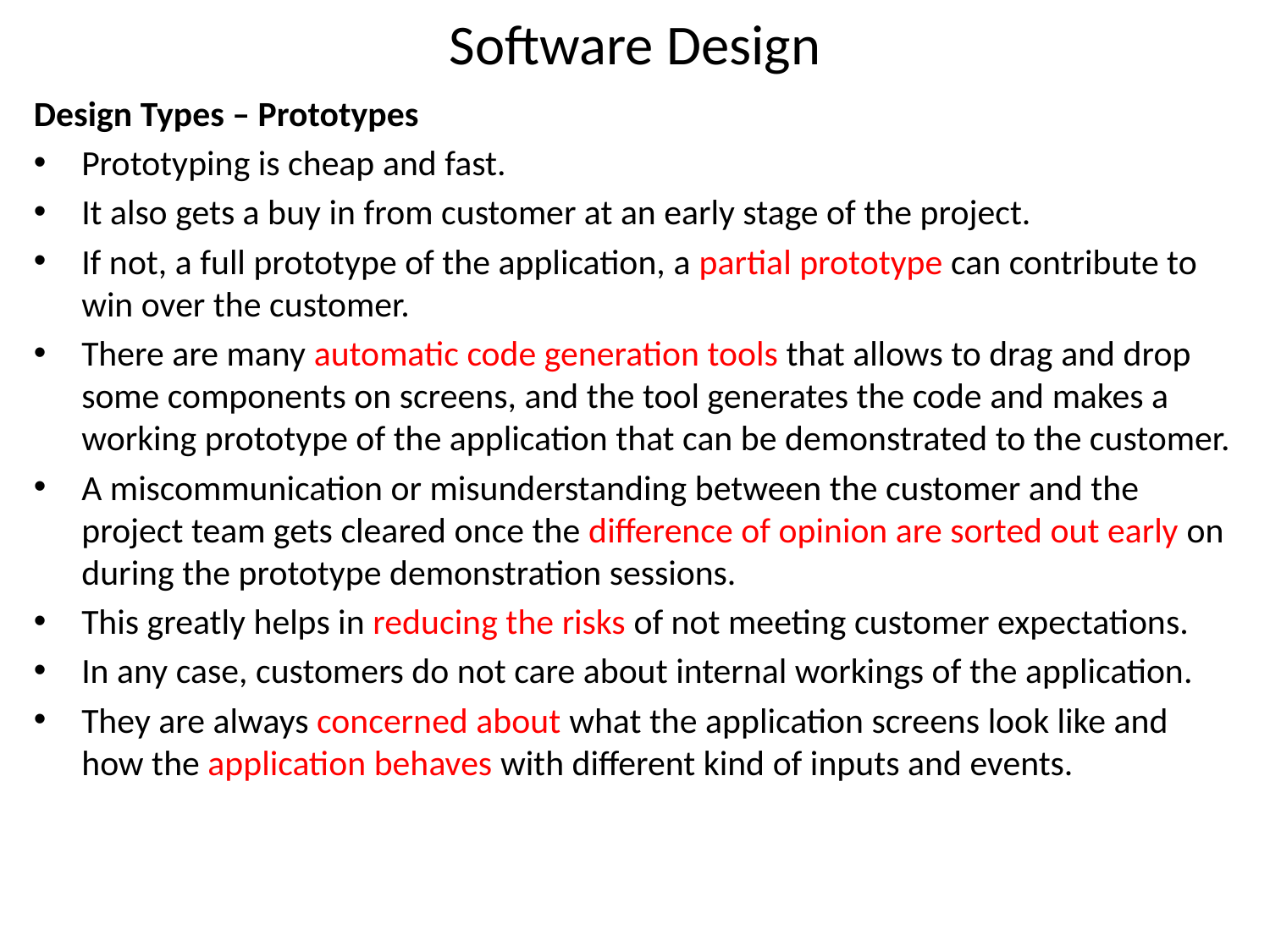

# Software Design
Design Types – Prototypes
Prototyping is cheap and fast.
It also gets a buy in from customer at an early stage of the project.
If not, a full prototype of the application, a partial prototype can contribute to win over the customer.
There are many automatic code generation tools that allows to drag and drop some components on screens, and the tool generates the code and makes a working prototype of the application that can be demonstrated to the customer.
A miscommunication or misunderstanding between the customer and the project team gets cleared once the difference of opinion are sorted out early on during the prototype demonstration sessions.
This greatly helps in reducing the risks of not meeting customer expectations.
In any case, customers do not care about internal workings of the application.
They are always concerned about what the application screens look like and how the application behaves with different kind of inputs and events.